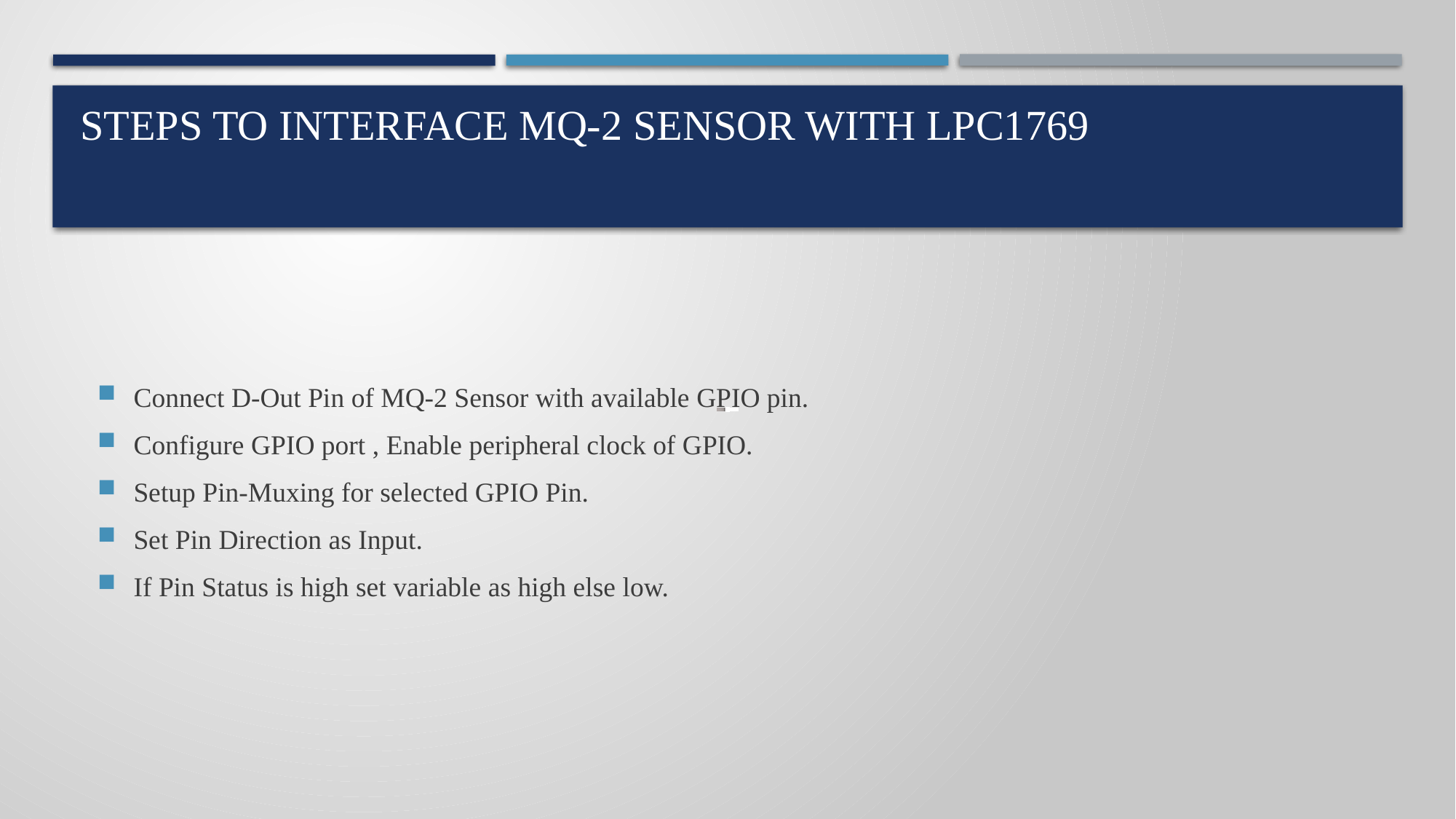

# Steps to Interface MQ-2 Sensor with LPC1769
Connect D-Out Pin of MQ-2 Sensor with available GPIO pin.
Configure GPIO port , Enable peripheral clock of GPIO.
Setup Pin-Muxing for selected GPIO Pin.
Set Pin Direction as Input.
If Pin Status is high set variable as high else low.